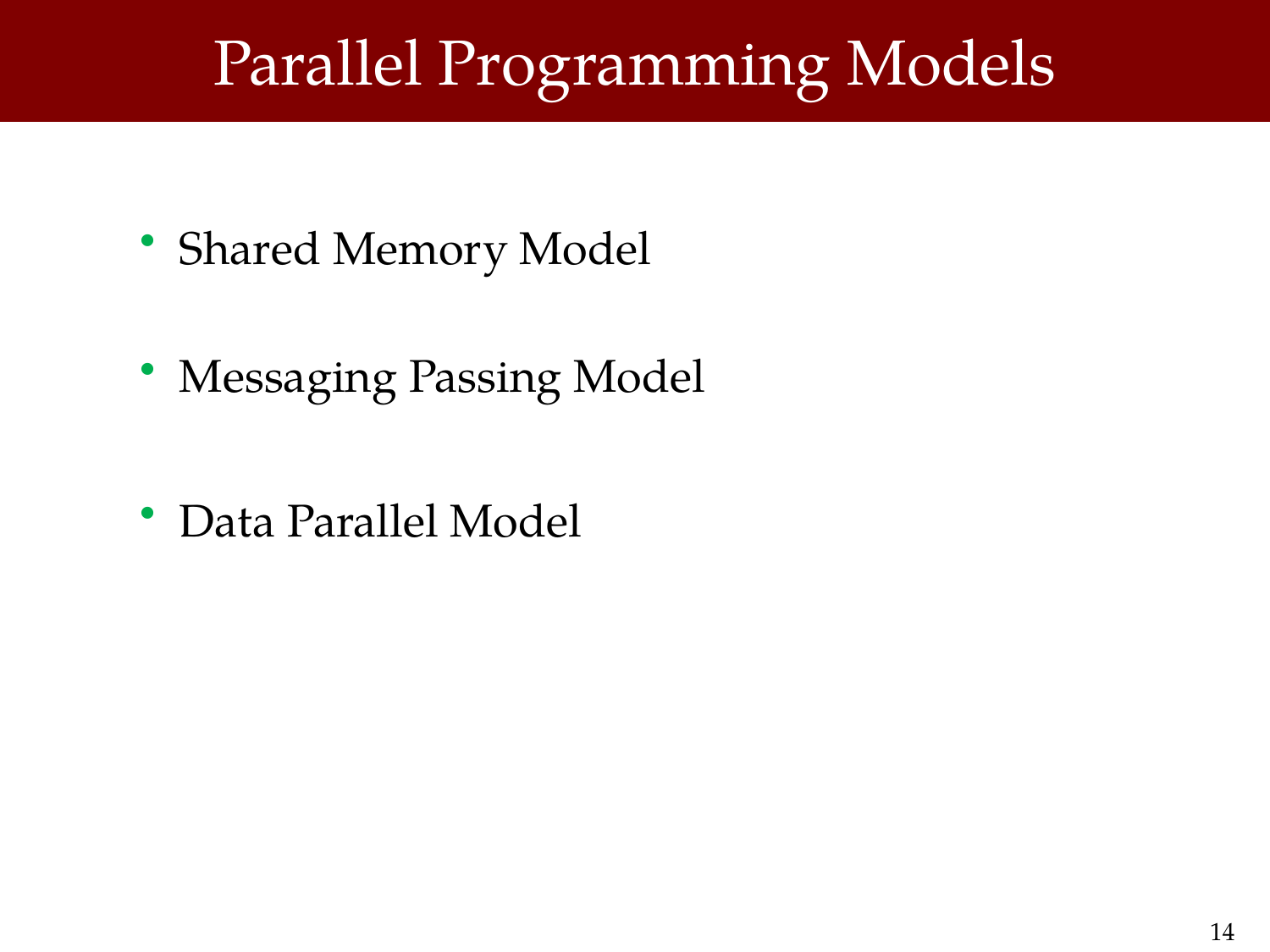

# Parallel Programming Models

Shared Memory Model

Messaging Passing Model

Data Parallel Model
14